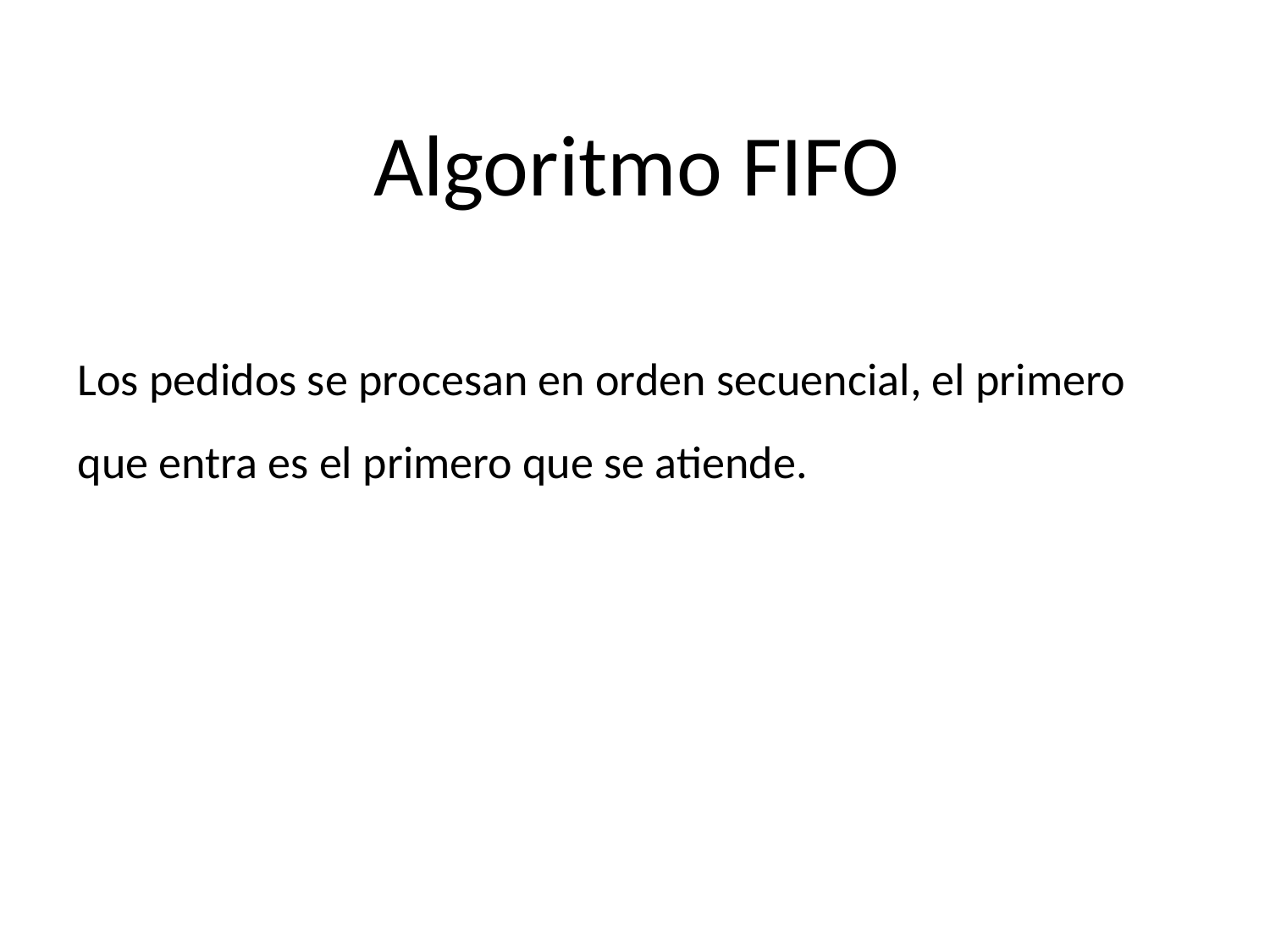

# Algoritmo FIFO
Los pedidos se procesan en orden secuencial, el primero que entra es el primero que se atiende.